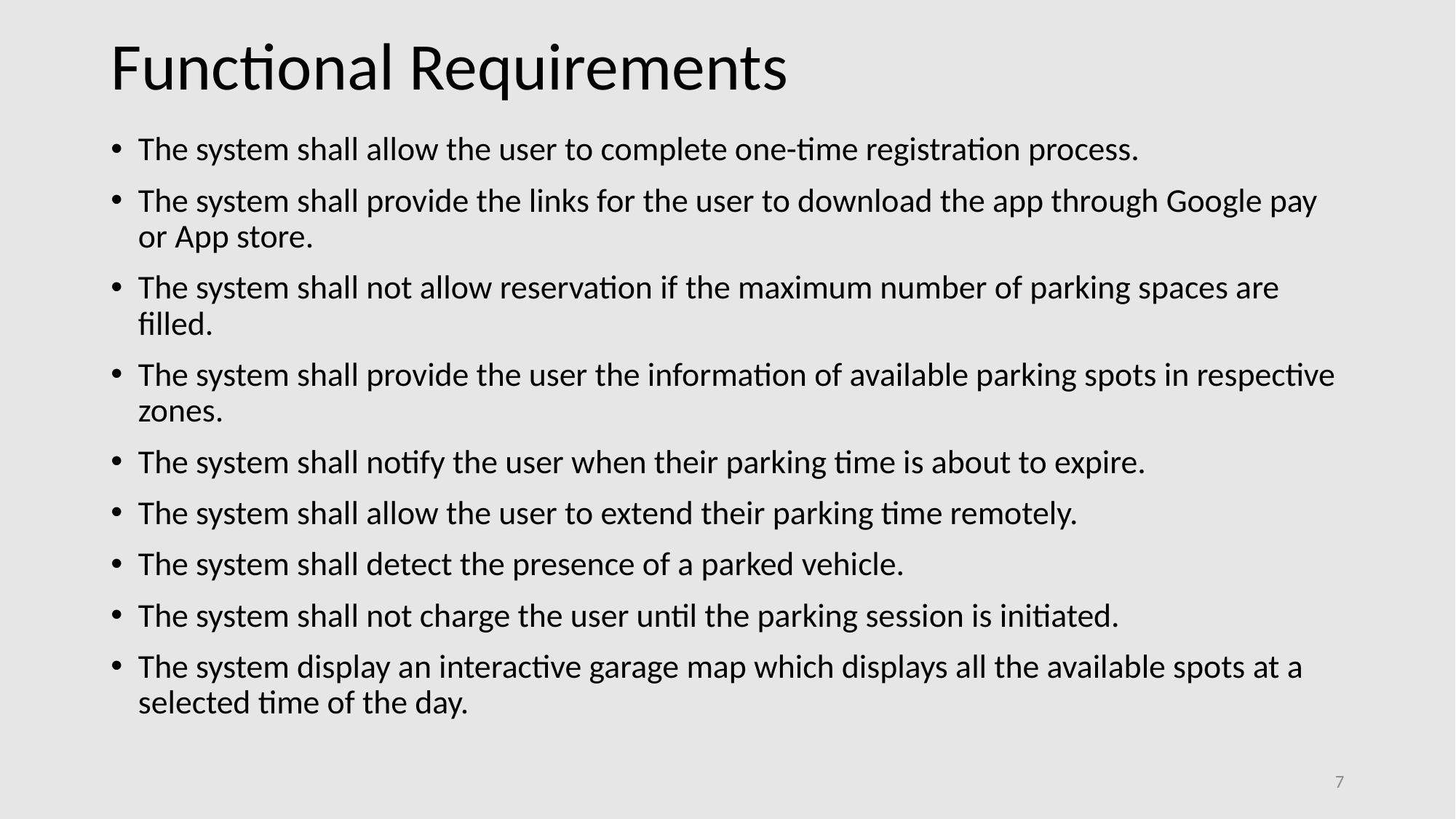

# Functional Requirements
The system shall allow the user to complete one-time registration process.
The system shall provide the links for the user to download the app through Google pay or App store.
The system shall not allow reservation if the maximum number of parking spaces are filled.
The system shall provide the user the information of available parking spots in respective zones.
The system shall notify the user when their parking time is about to expire.
The system shall allow the user to extend their parking time remotely.
The system shall detect the presence of a parked vehicle.
The system shall not charge the user until the parking session is initiated.
The system display an interactive garage map which displays all the available spots at a selected time of the day.
7